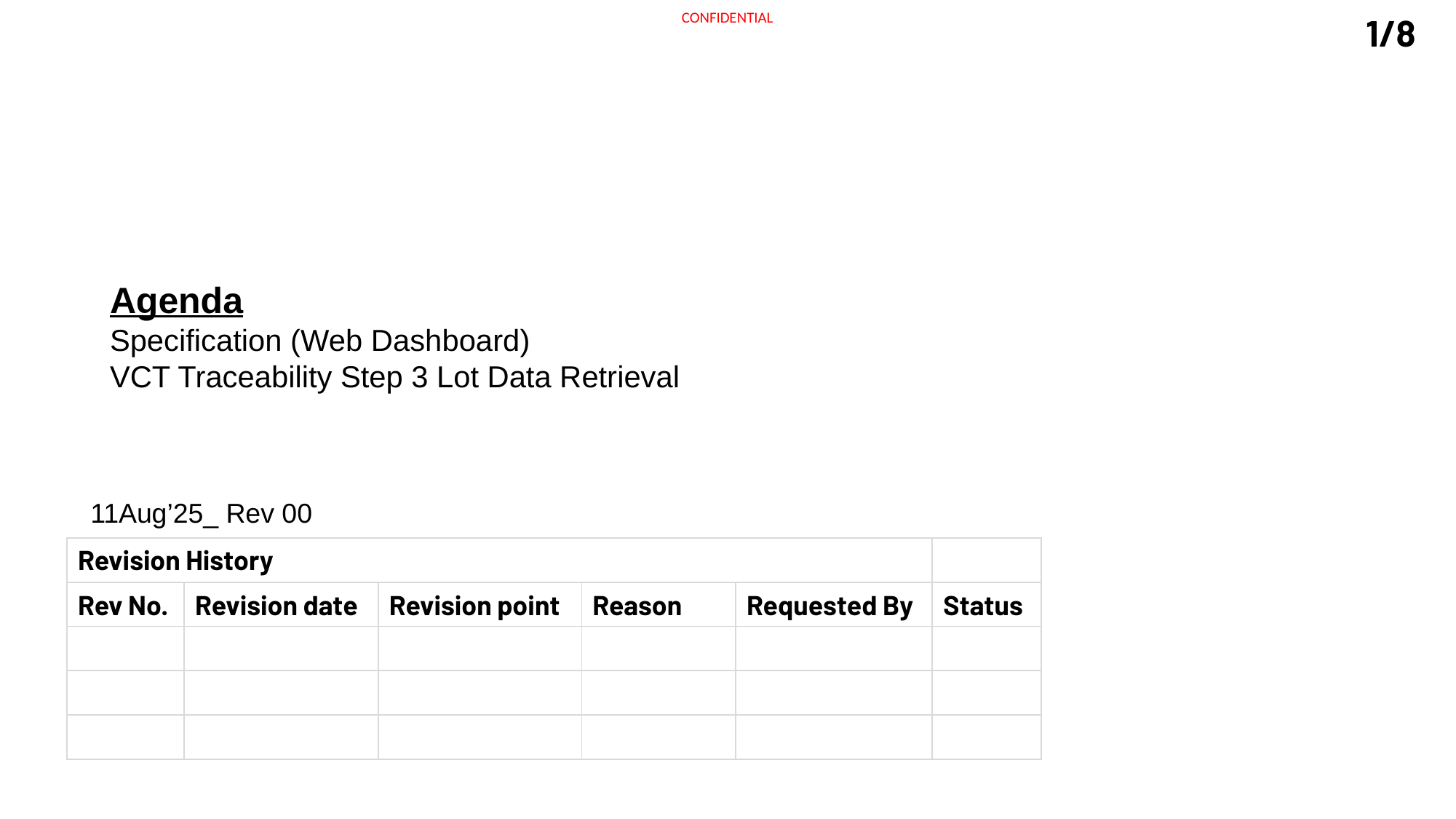

Agenda
Specification (Web Dashboard)
VCT Traceability Step 3 Lot Data Retrieval
11Aug’25_ Rev 00
| Revision History |  |  |  |  |  |
| --- | --- | --- | --- | --- | --- |
| Rev No. | Revision date | Revision point | Reason | Requested By | Status |
|  |  |  |  |  |  |
|  |  |  |  |  |  |
|  |  |  |  |  |  |